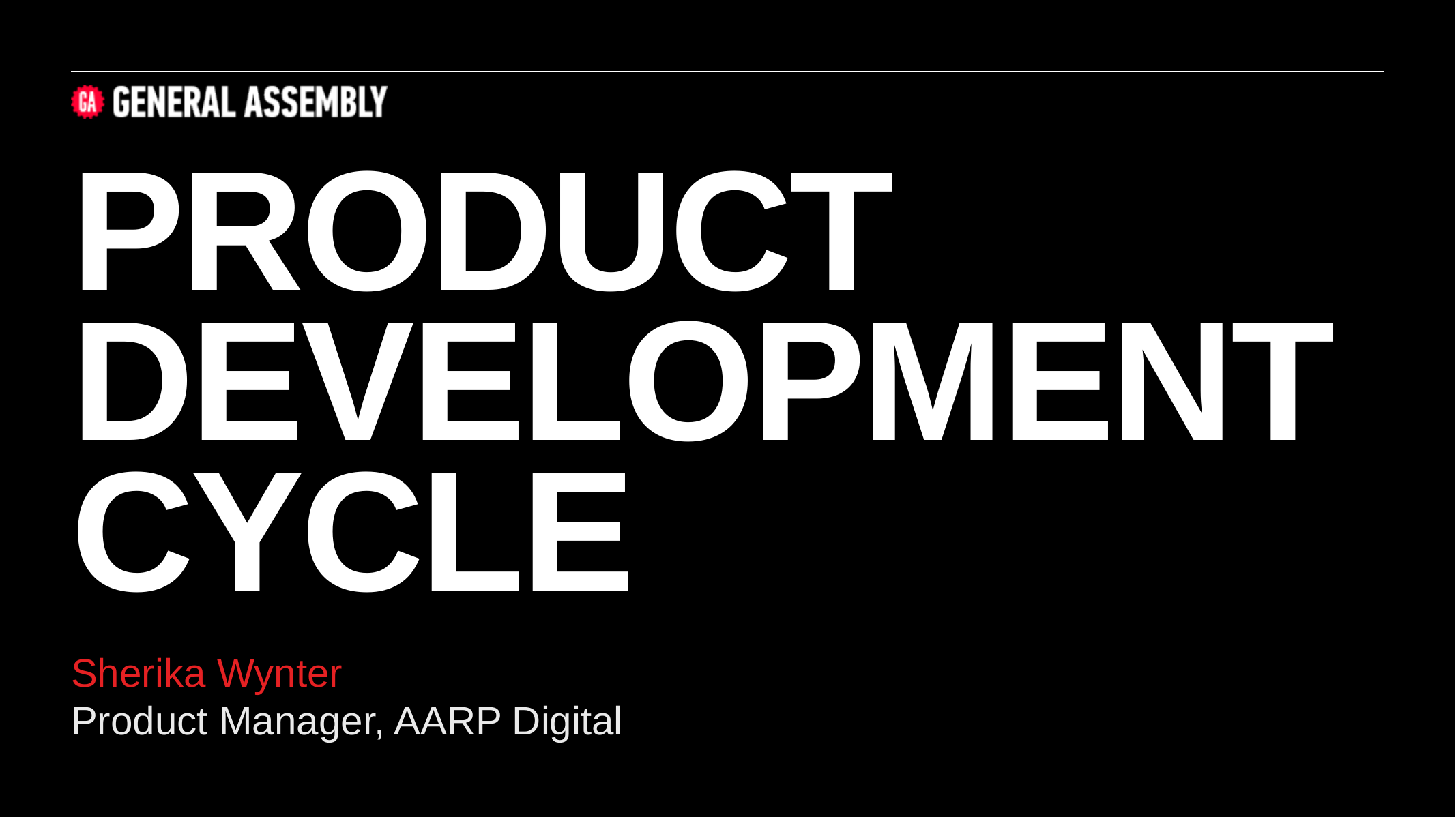

product development cycle
Sherika Wynter
Product Manager, AARP Digital